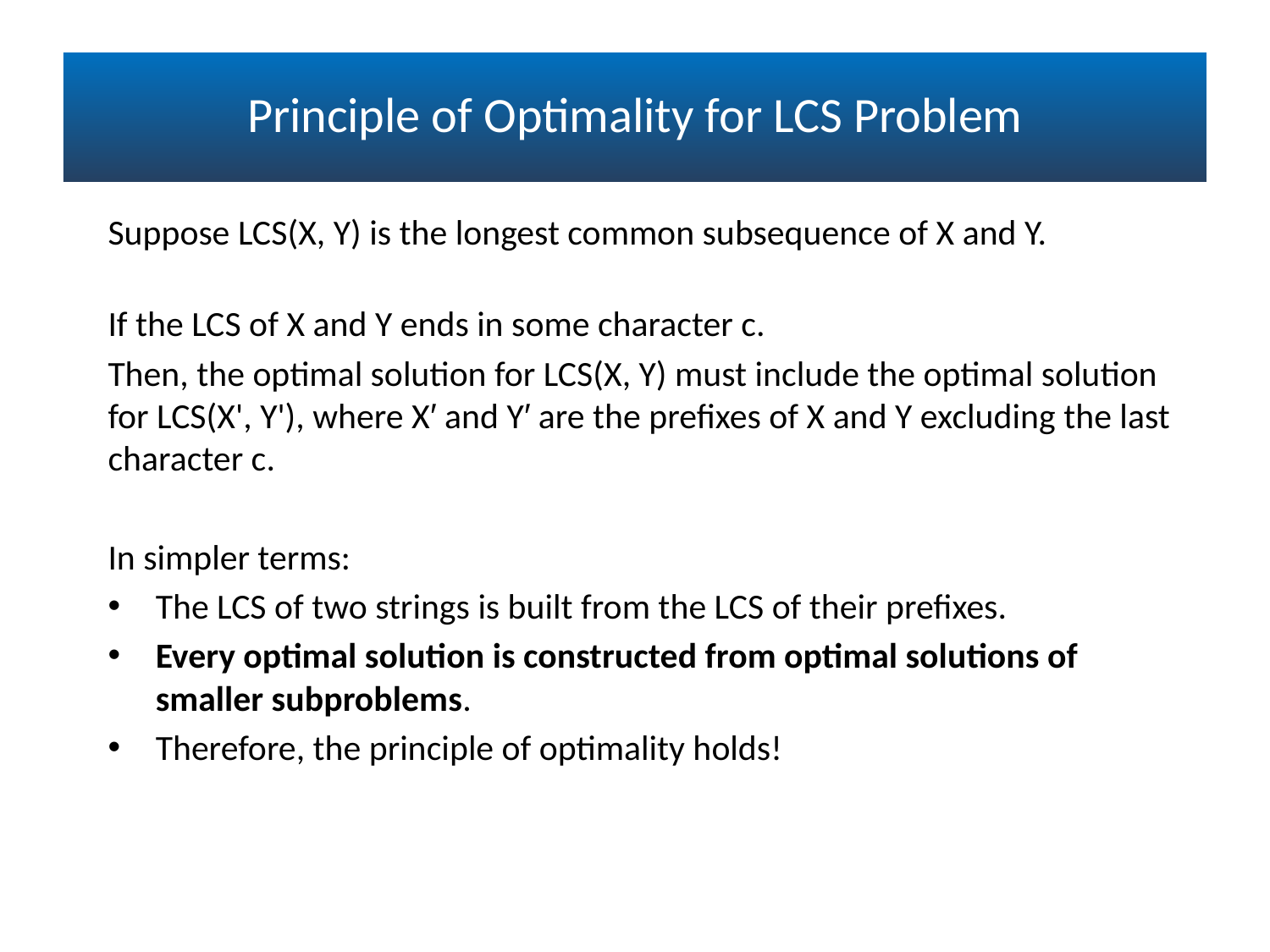

# Principle of Optimality for LCS Problem
Suppose LCS(X, Y) is the longest common subsequence of X and Y.
If the LCS of X and Y ends in some character c.
Then, the optimal solution for LCS(X, Y) must include the optimal solution for LCS(X', Y'), where X′ and Y′ are the prefixes of X and Y excluding the last character c.

In simpler terms:
The LCS of two strings is built from the LCS of their prefixes.
Every optimal solution is constructed from optimal solutions of smaller subproblems.
Therefore, the principle of optimality holds!